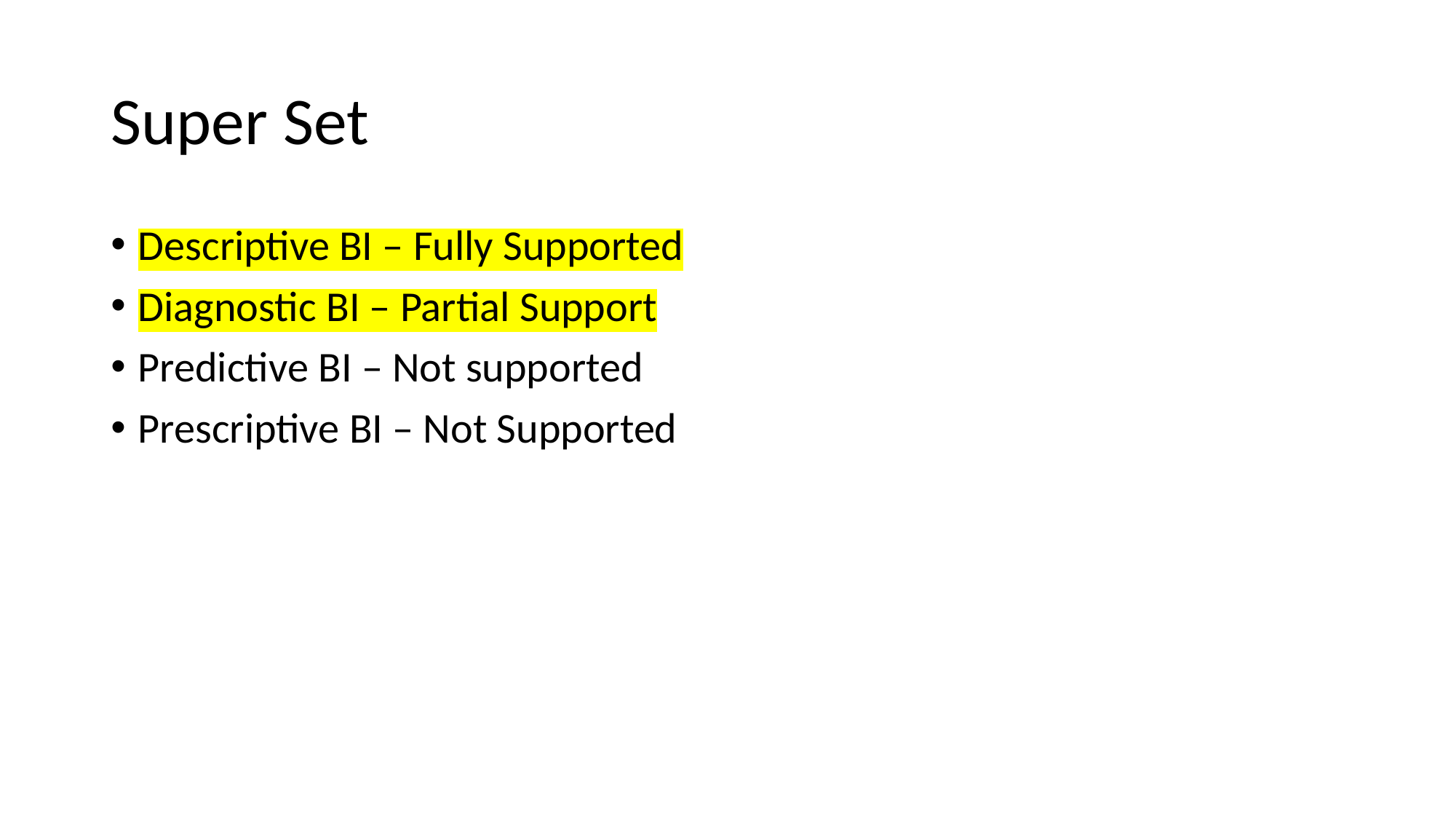

# Super Set
Descriptive BI – Fully Supported
Diagnostic BI – Partial Support
Predictive BI – Not supported
Prescriptive BI – Not Supported